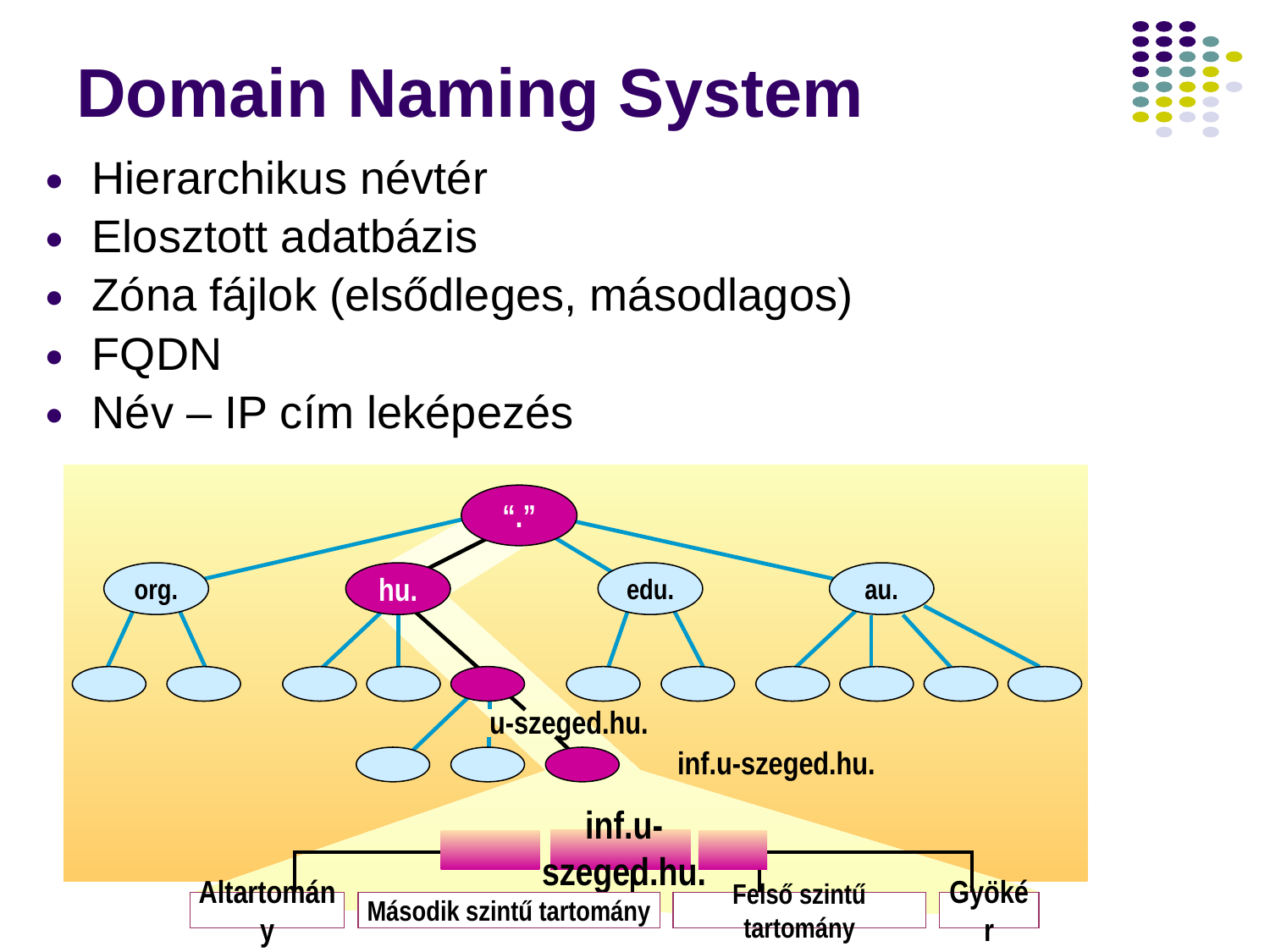

# Domain Naming System
Hierarchikus névtér
Elosztott adatbázis
Zóna fájlok (elsődleges, másodlagos)
FQDN
Név – IP cím leképezés

“.”

org.
hu.
edu.
au.

u-szeged.hu.
  inf.u-szeged.hu.

inf.u-szeged.hu.

Altartomány
Második szintű tartomány
Felső szintű tartomány
Gyökér
42